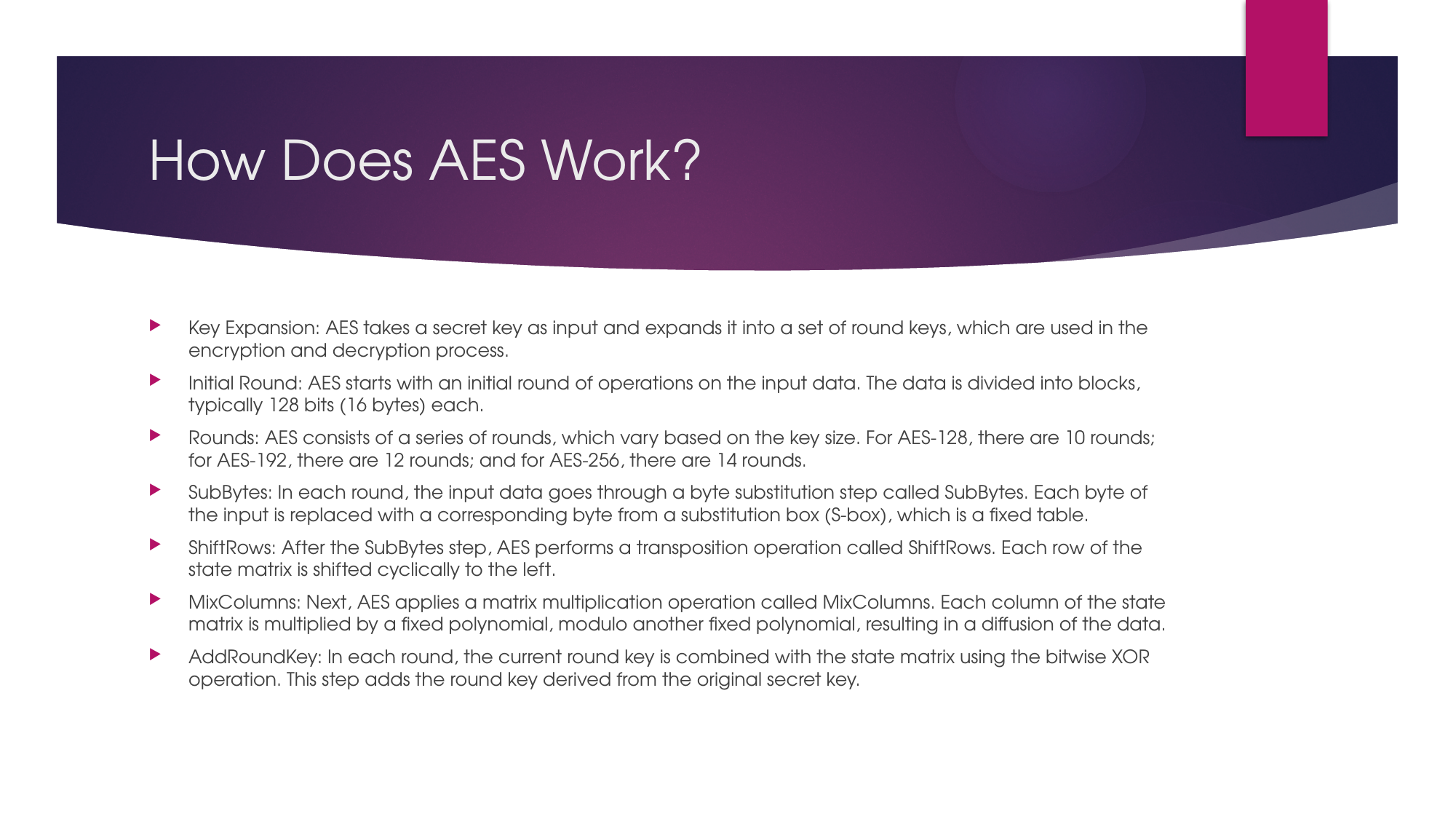

# How Does AES Work?
Key Expansion: AES takes a secret key as input and expands it into a set of round keys, which are used in the encryption and decryption process.
Initial Round: AES starts with an initial round of operations on the input data. The data is divided into blocks, typically 128 bits (16 bytes) each.
Rounds: AES consists of a series of rounds, which vary based on the key size. For AES-128, there are 10 rounds; for AES-192, there are 12 rounds; and for AES-256, there are 14 rounds.
SubBytes: In each round, the input data goes through a byte substitution step called SubBytes. Each byte of the input is replaced with a corresponding byte from a substitution box (S-box), which is a fixed table.
ShiftRows: After the SubBytes step, AES performs a transposition operation called ShiftRows. Each row of the state matrix is shifted cyclically to the left.
MixColumns: Next, AES applies a matrix multiplication operation called MixColumns. Each column of the state matrix is multiplied by a fixed polynomial, modulo another fixed polynomial, resulting in a diffusion of the data.
AddRoundKey: In each round, the current round key is combined with the state matrix using the bitwise XOR operation. This step adds the round key derived from the original secret key.